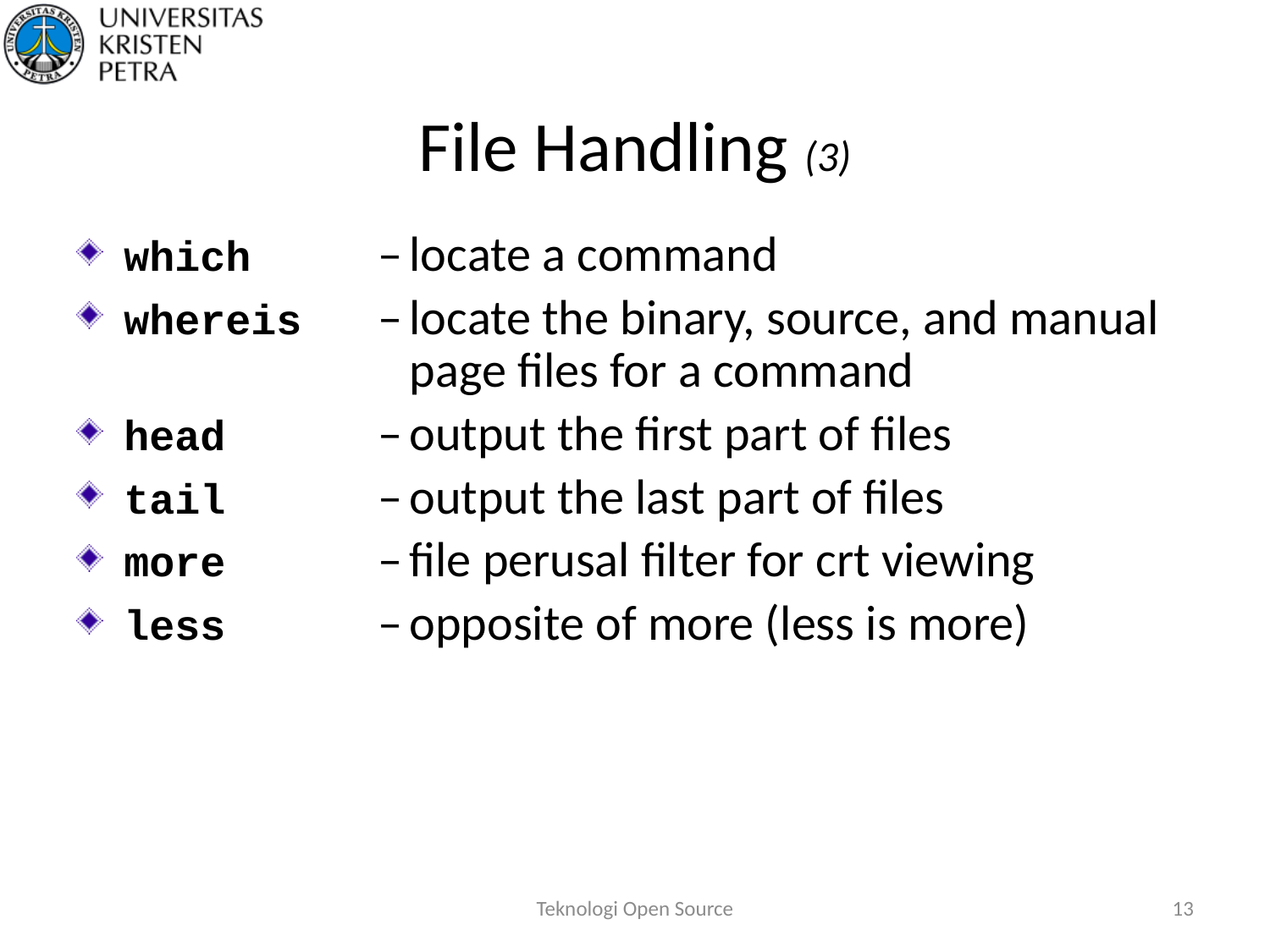

# File Handling (3)
which	–	locate a command
whereis	–	locate the binary, source, and manual
		page files for a command
head	–	output the first part of files
tail	–	output the last part of files
more	–	file perusal filter for crt viewing
less	–	opposite of more (less is more)
Teknologi Open Source
13